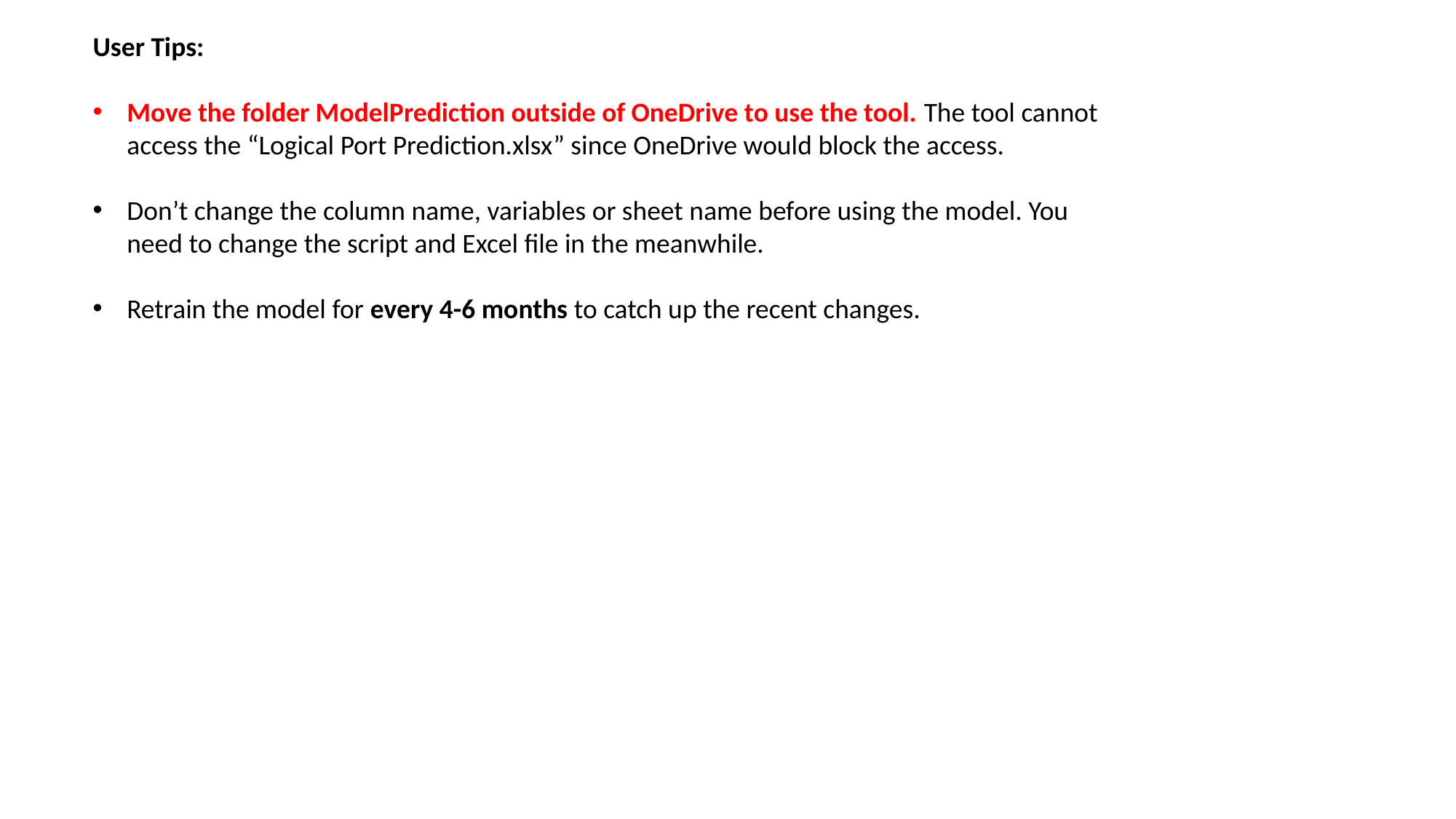

User Tips:

Move the folder ModelPrediction outside of OneDrive to use the tool. The tool cannot access the “Logical Port Prediction.xlsx” since OneDrive would block the access.

Don’t change the column name, variables or sheet name before using the model. You need to change the script and Excel file in the meanwhile.

Retrain the model for every 4-6 months to catch up the recent changes.